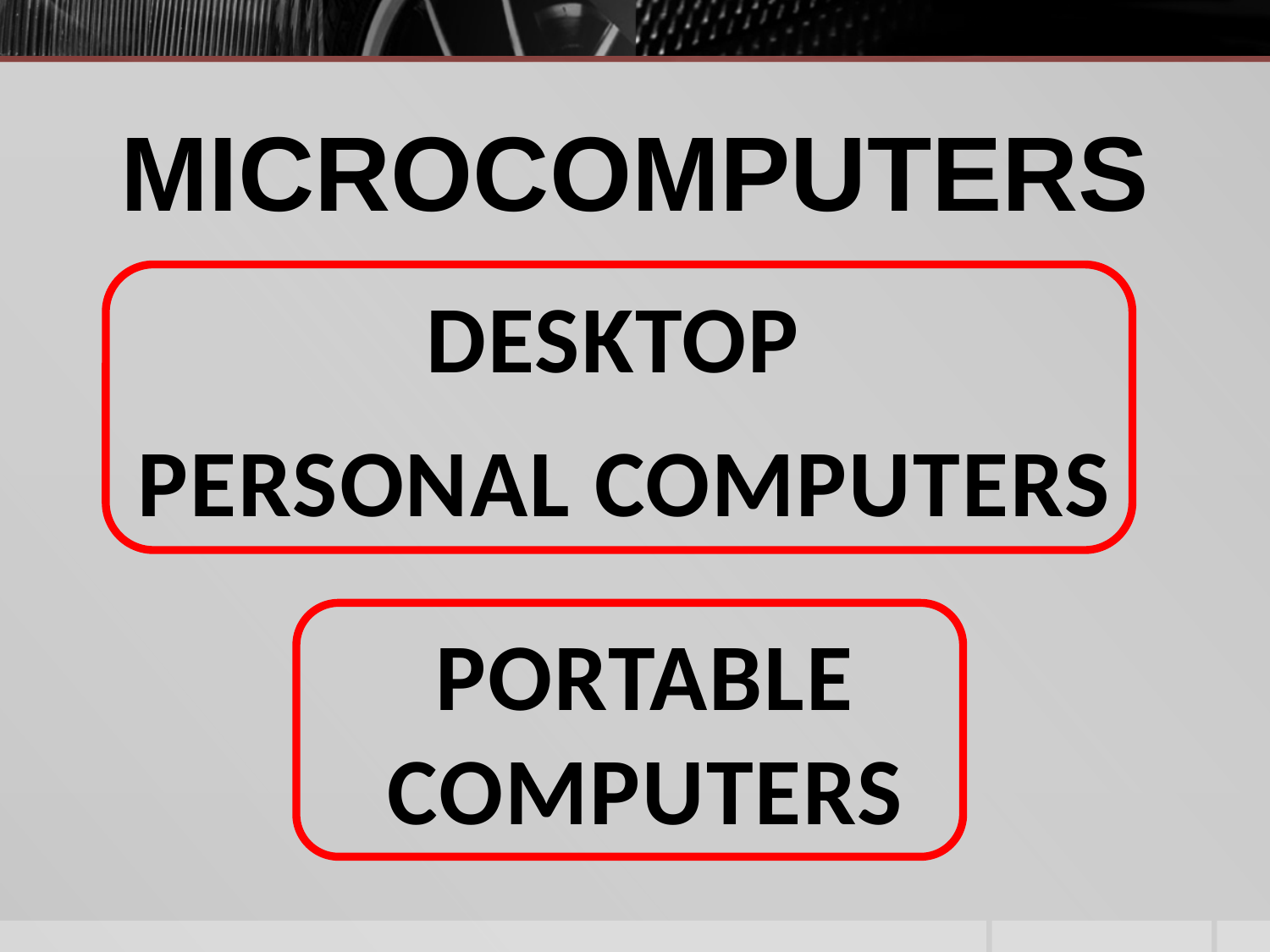

# MICROCOMPUTERS

Desktop
PERSONAL COMPUTERS

portable computers